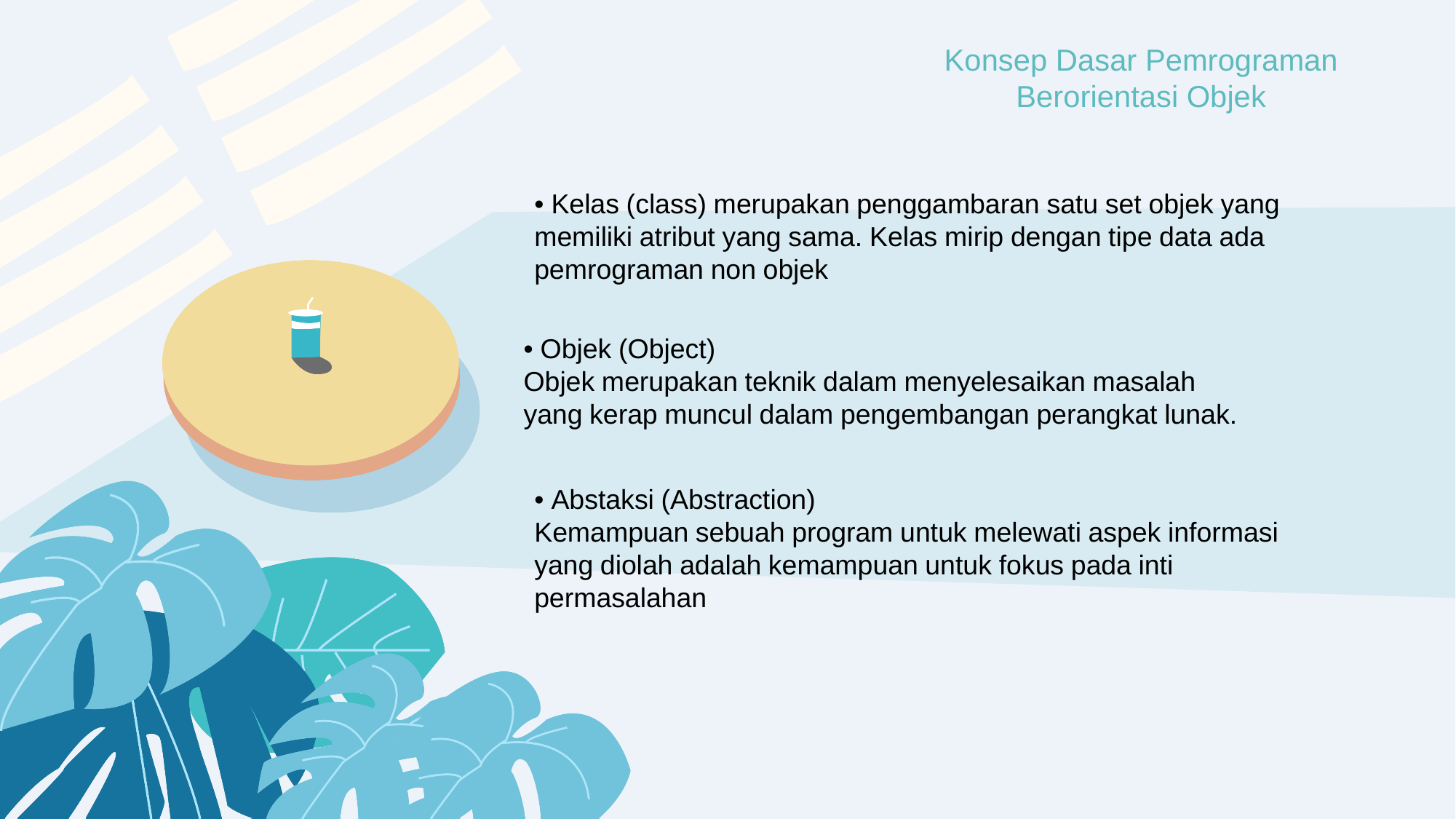

Konsep Dasar Pemrograman Berorientasi Objek
• Kelas (class) merupakan penggambaran satu set objek yang memiliki atribut yang sama. Kelas mirip dengan tipe data ada pemrograman non objek
• Objek (Object)
Objek merupakan teknik dalam menyelesaikan masalah yang kerap muncul dalam pengembangan perangkat lunak.
• Abstaksi (Abstraction)
Kemampuan sebuah program untuk melewati aspek informasi yang diolah adalah kemampuan untuk fokus pada inti permasalahan